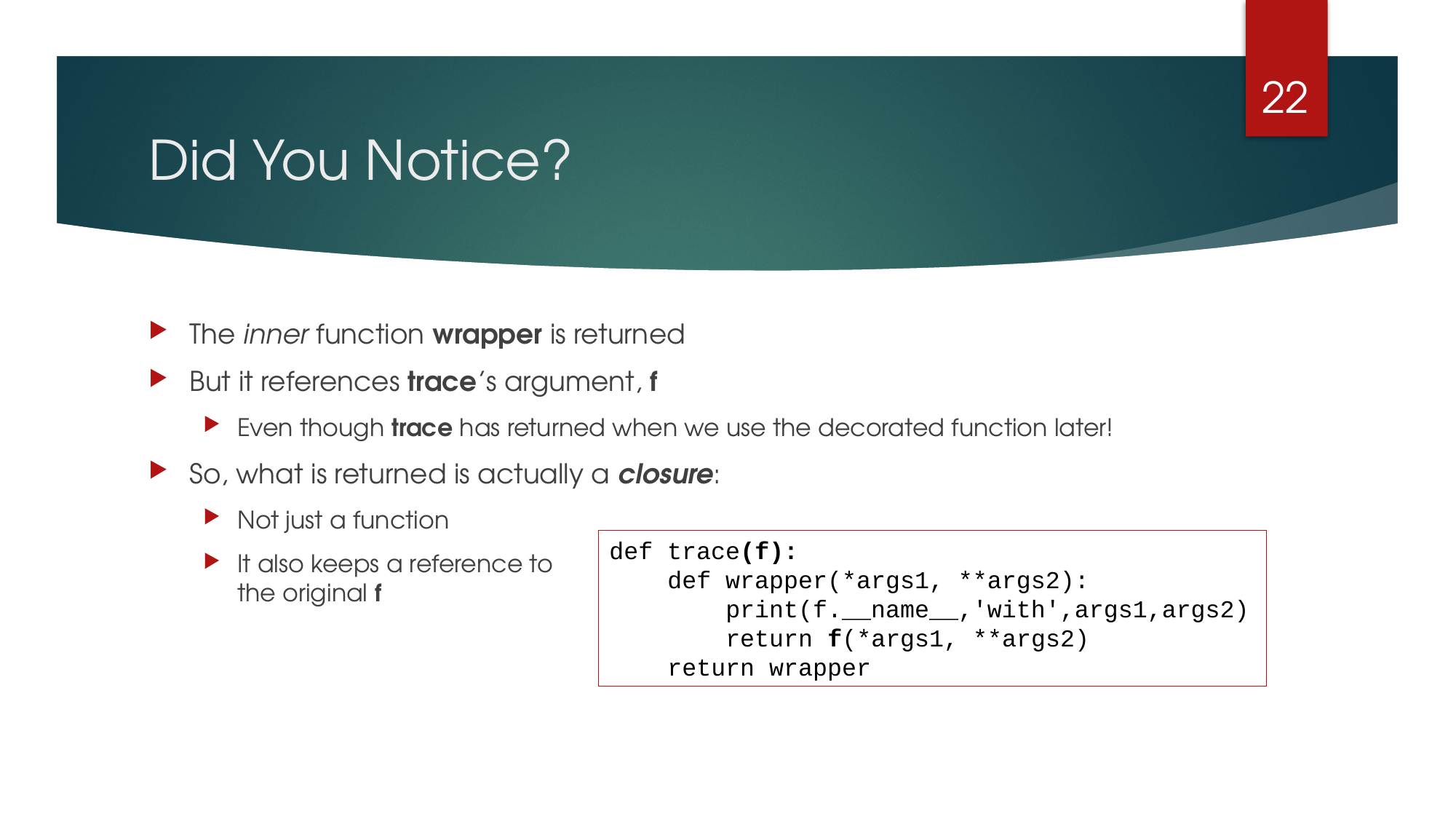

22
# Did You Notice?
The inner function wrapper is returned
But it references trace’s argument, f
Even though trace has returned when we use the decorated function later!
So, what is returned is actually a closure:
Not just a function
It also keeps a reference to
the original f
def trace(f):
    def wrapper(*args1, **args2):
        print(f.__name__,'with',args1,args2)
        return f(*args1, **args2)
    return wrapper